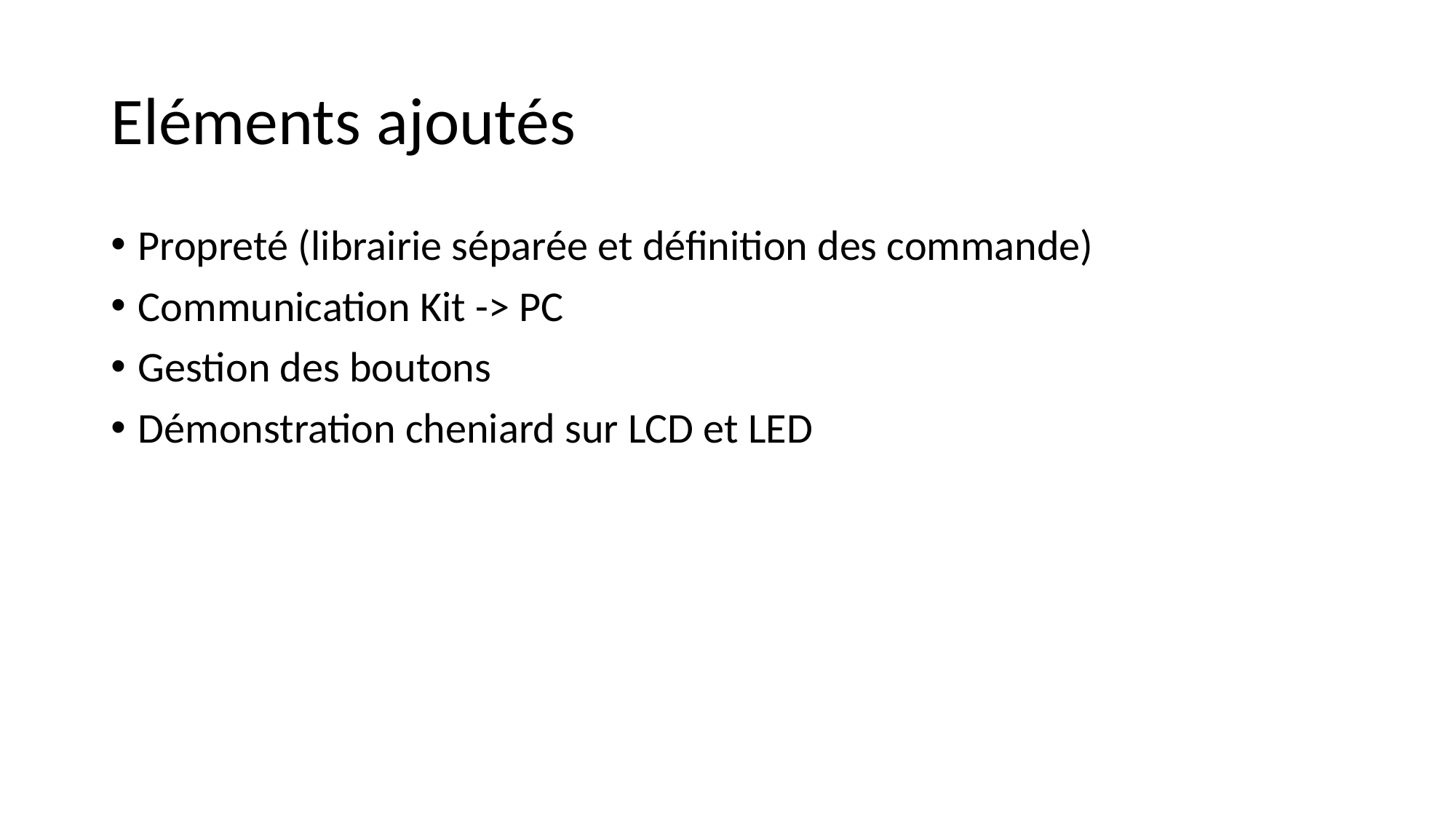

# Eléments ajoutés
Propreté (librairie séparée et définition des commande)
Communication Kit -> PC
Gestion des boutons
Démonstration cheniard sur LCD et LED